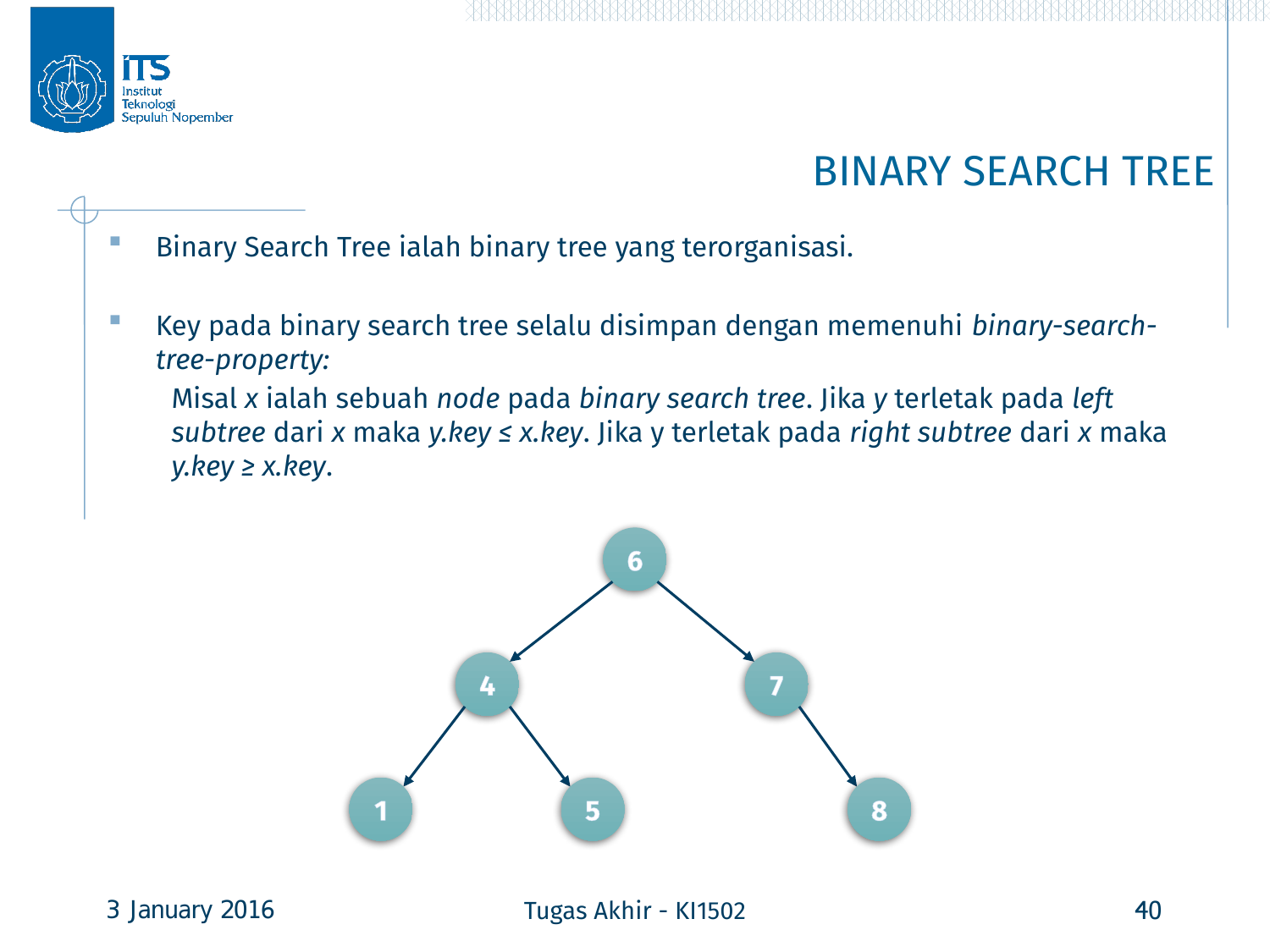

# BINARY SEARCH TREE
Binary Search Tree ialah binary tree yang terorganisasi.

Key pada binary search tree selalu disimpan dengan memenuhi binary-search-tree-property:
Misal x ialah sebuah node pada binary search tree. Jika y terletak pada left subtree dari x maka y.key ≤ x.key. Jika y terletak pada right subtree dari x maka y.key ≥ x.key.

6
4
7
1
5
8
3 January 2016
Tugas Akhir - KI1502
40